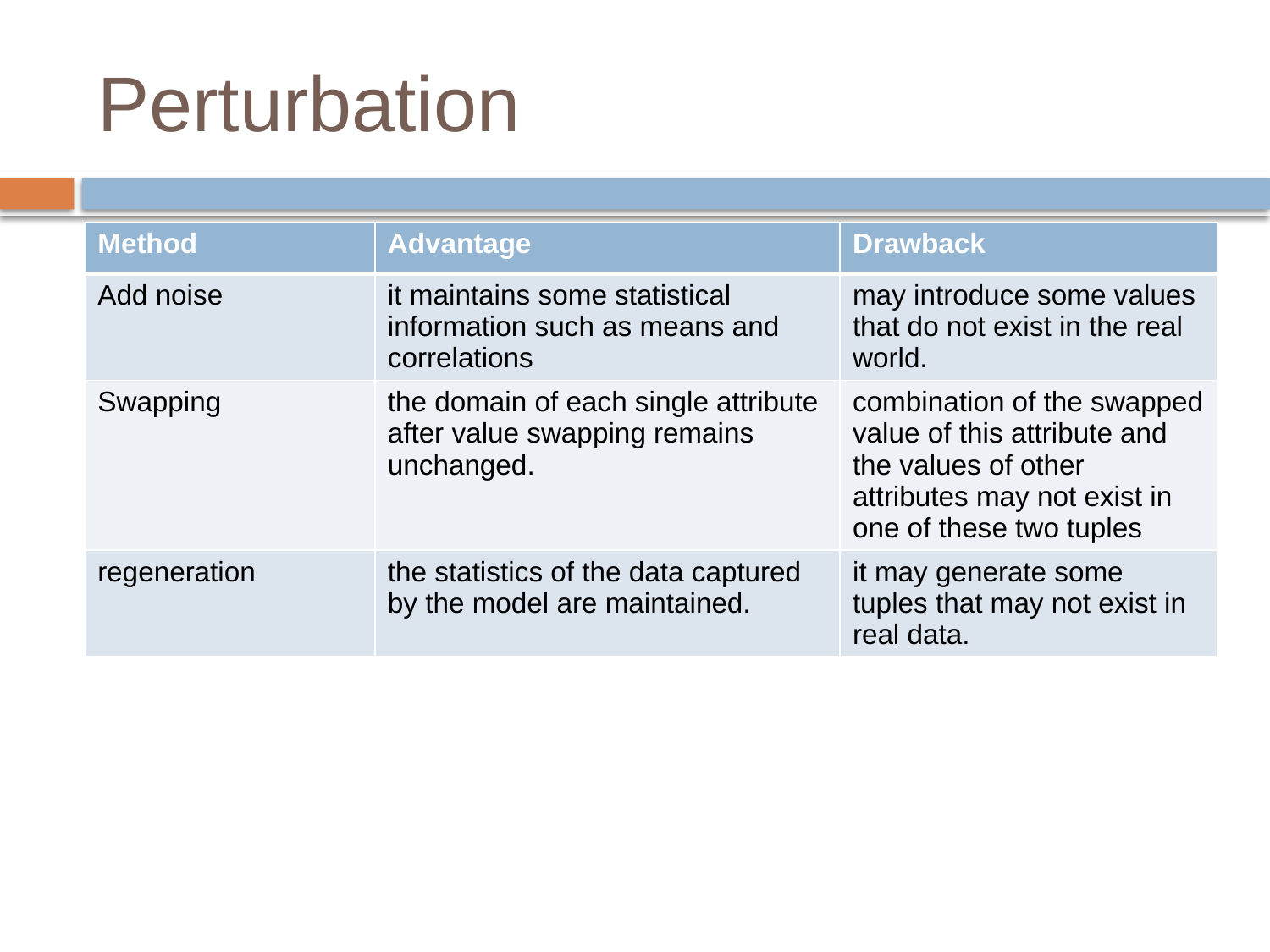

# Perturbation
| Method | Advantage | Drawback |
| --- | --- | --- |
| Add noise | it maintains some statistical information such as means and correlations | may introduce some values that do not exist in the real world. |
| Swapping | the domain of each single attribute after value swapping remains unchanged. | combination of the swapped value of this attribute and the values of other attributes may not exist in one of these two tuples |
| regeneration | the statistics of the data captured by the model are maintained. | it may generate some tuples that may not exist in real data. |